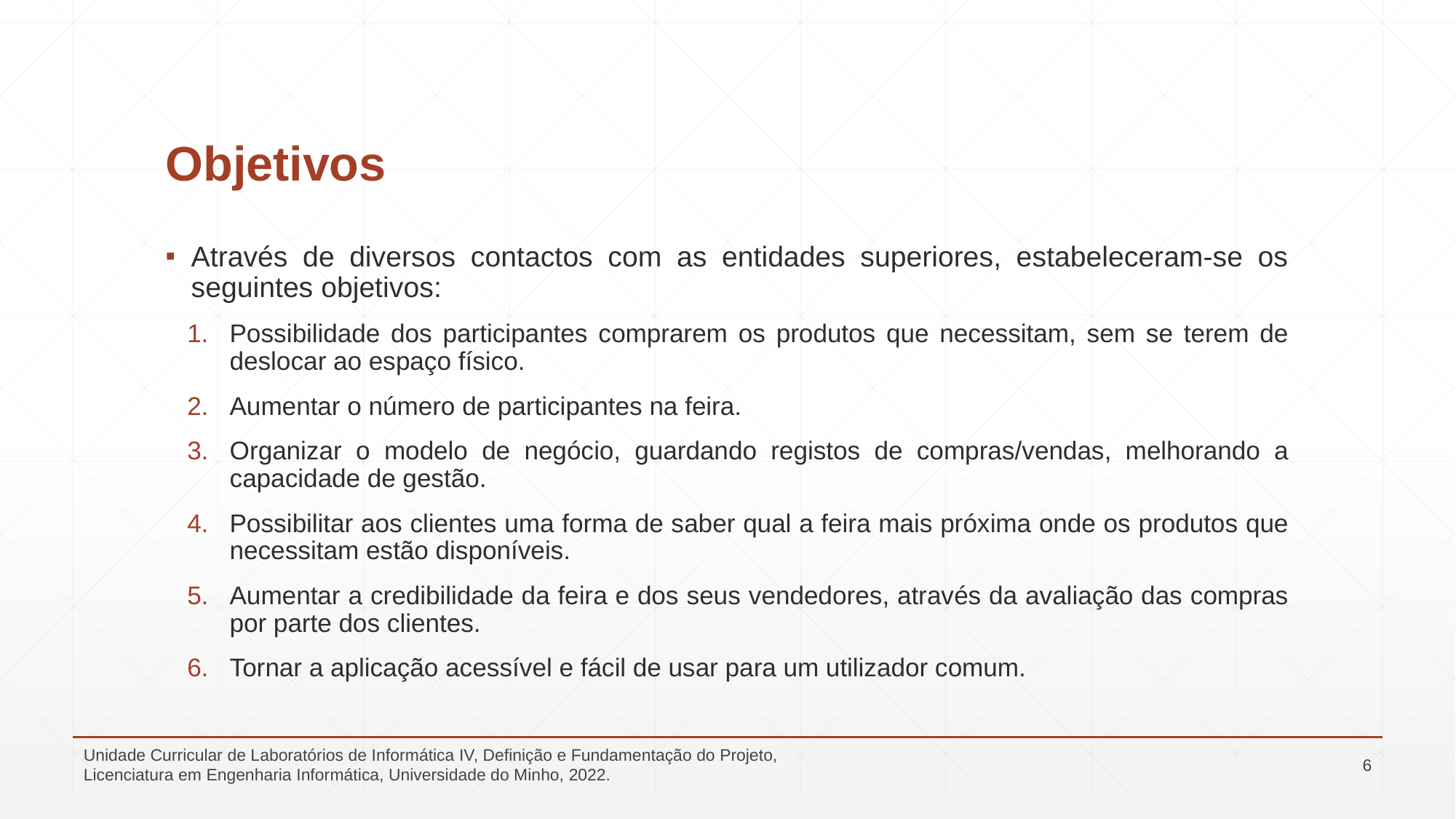

# Objetivos
Através de diversos contactos com as entidades superiores, estabeleceram-se os seguintes objetivos:
Possibilidade dos participantes comprarem os produtos que necessitam, sem se terem de deslocar ao espaço físico.
Aumentar o número de participantes na feira.
Organizar o modelo de negócio, guardando registos de compras/vendas, melhorando a capacidade de gestão.
Possibilitar aos clientes uma forma de saber qual a feira mais próxima onde os produtos que necessitam estão disponíveis.
Aumentar a credibilidade da feira e dos seus vendedores, através da avaliação das compras por parte dos clientes.
Tornar a aplicação acessível e fácil de usar para um utilizador comum.
Unidade Curricular de Laboratórios de Informática IV, Definição e Fundamentação do Projeto, Licenciatura em Engenharia Informática, Universidade do Minho, 2022.
6